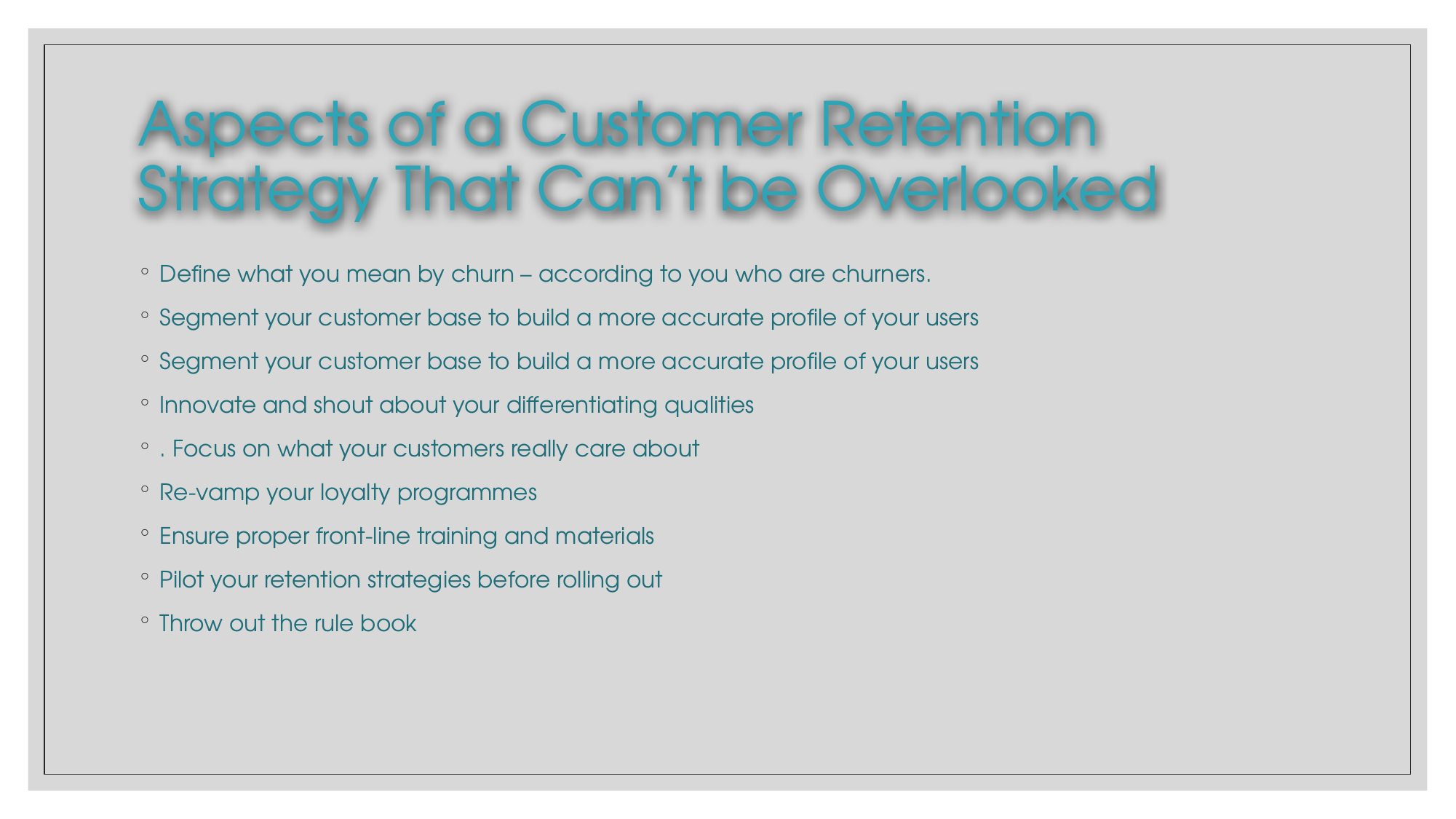

# Aspects of a Customer Retention Strategy That Can’t be Overlooked
Define what you mean by churn – according to you who are churners.
Segment your customer base to build a more accurate profile of your users
Segment your customer base to build a more accurate profile of your users
Innovate and shout about your differentiating qualities
. Focus on what your customers really care about
Re-vamp your loyalty programmes
Ensure proper front-line training and materials
Pilot your retention strategies before rolling out
Throw out the rule book